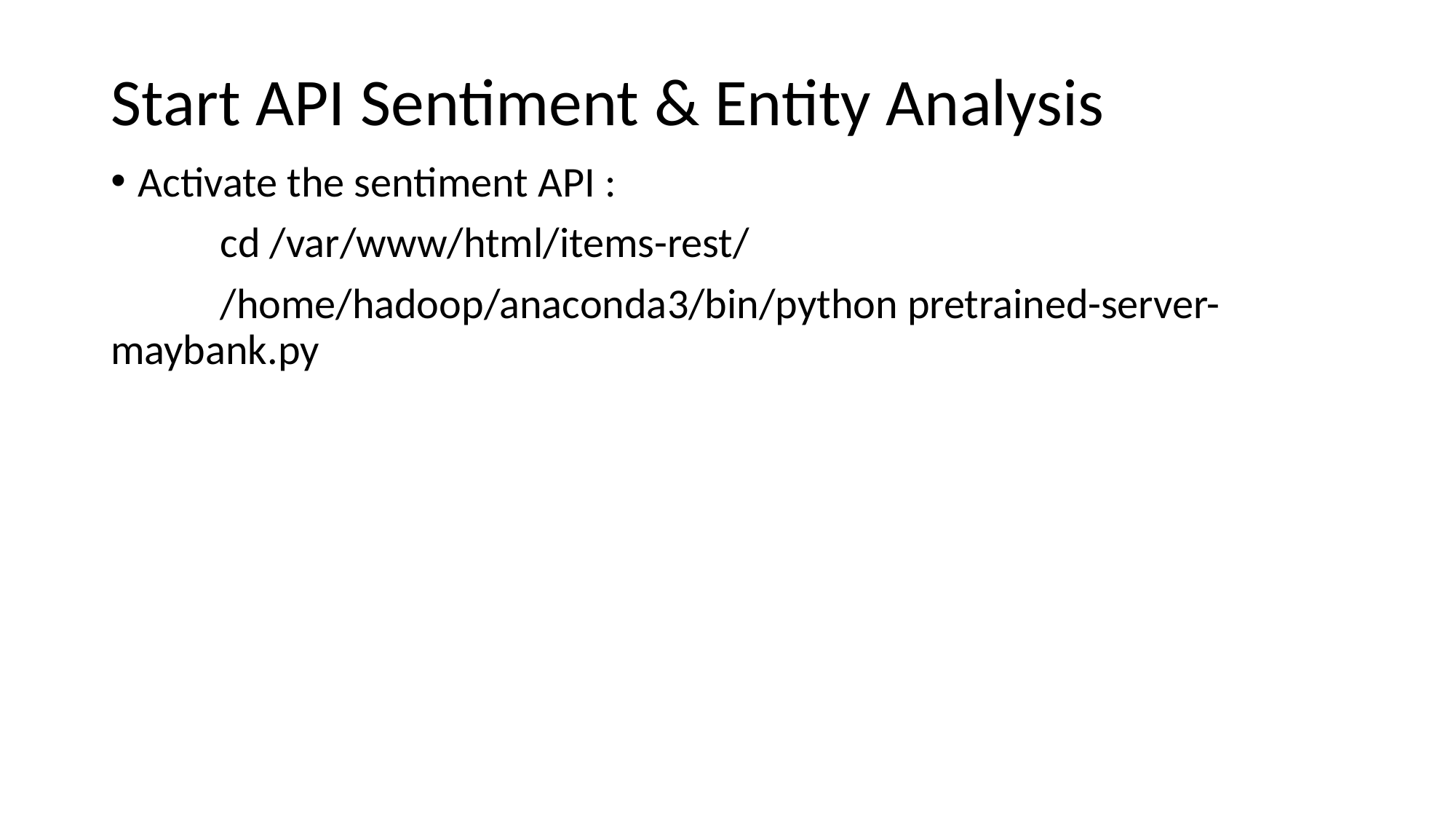

# Start API Sentiment & Entity Analysis
Activate the sentiment API :
	cd /var/www/html/items-rest/
	/home/hadoop/anaconda3/bin/python pretrained-server-	maybank.py